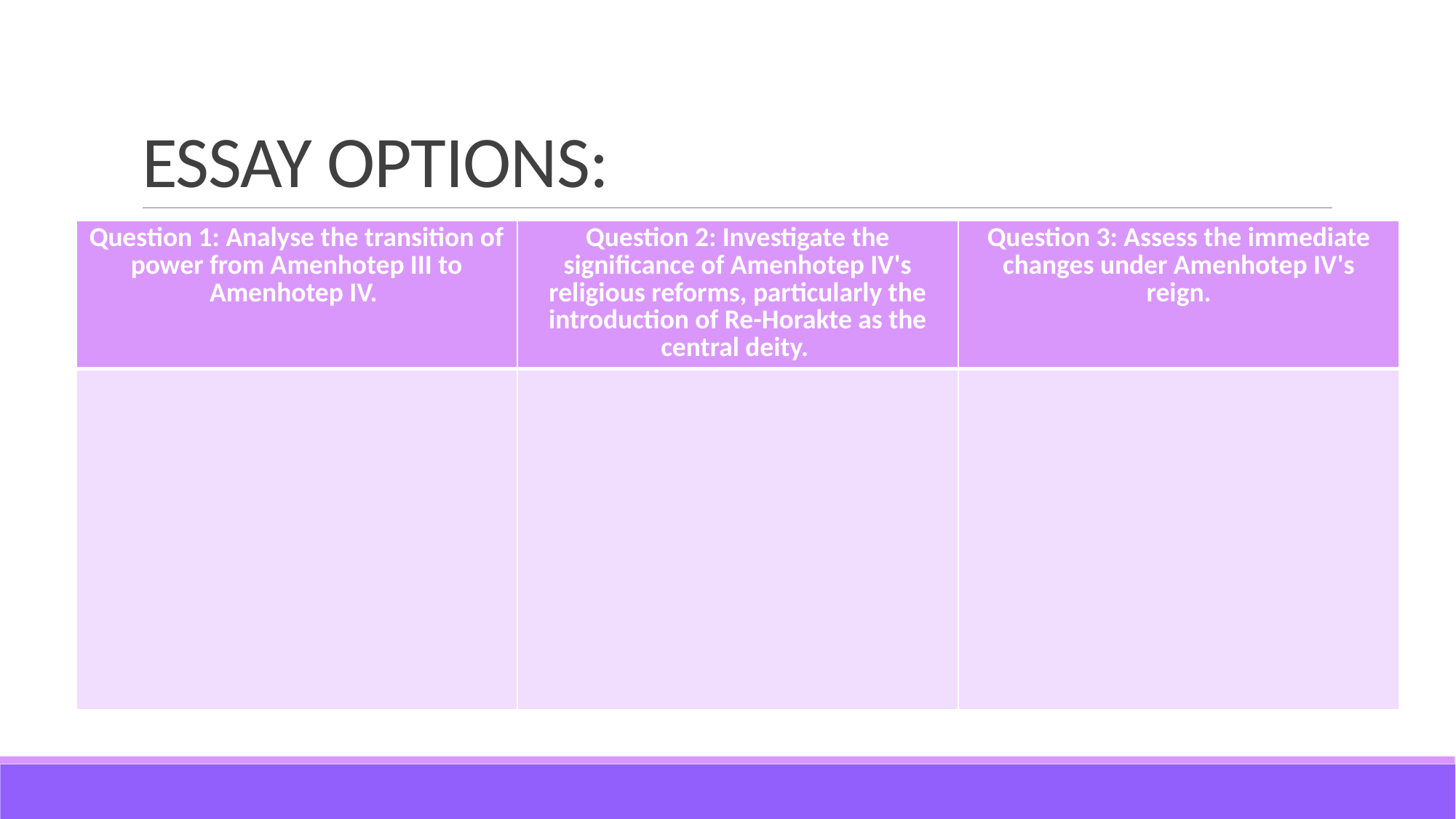

# ESSAY OPTIONS:
| Question 1: Analyse the transition of power from Amenhotep III to Amenhotep IV. | Question 2: Investigate the significance of Amenhotep IV's religious reforms, particularly the introduction of Re-Horakte as the central deity. | Question 3: Assess the immediate changes under Amenhotep IV's reign. |
| --- | --- | --- |
|  |  |  |